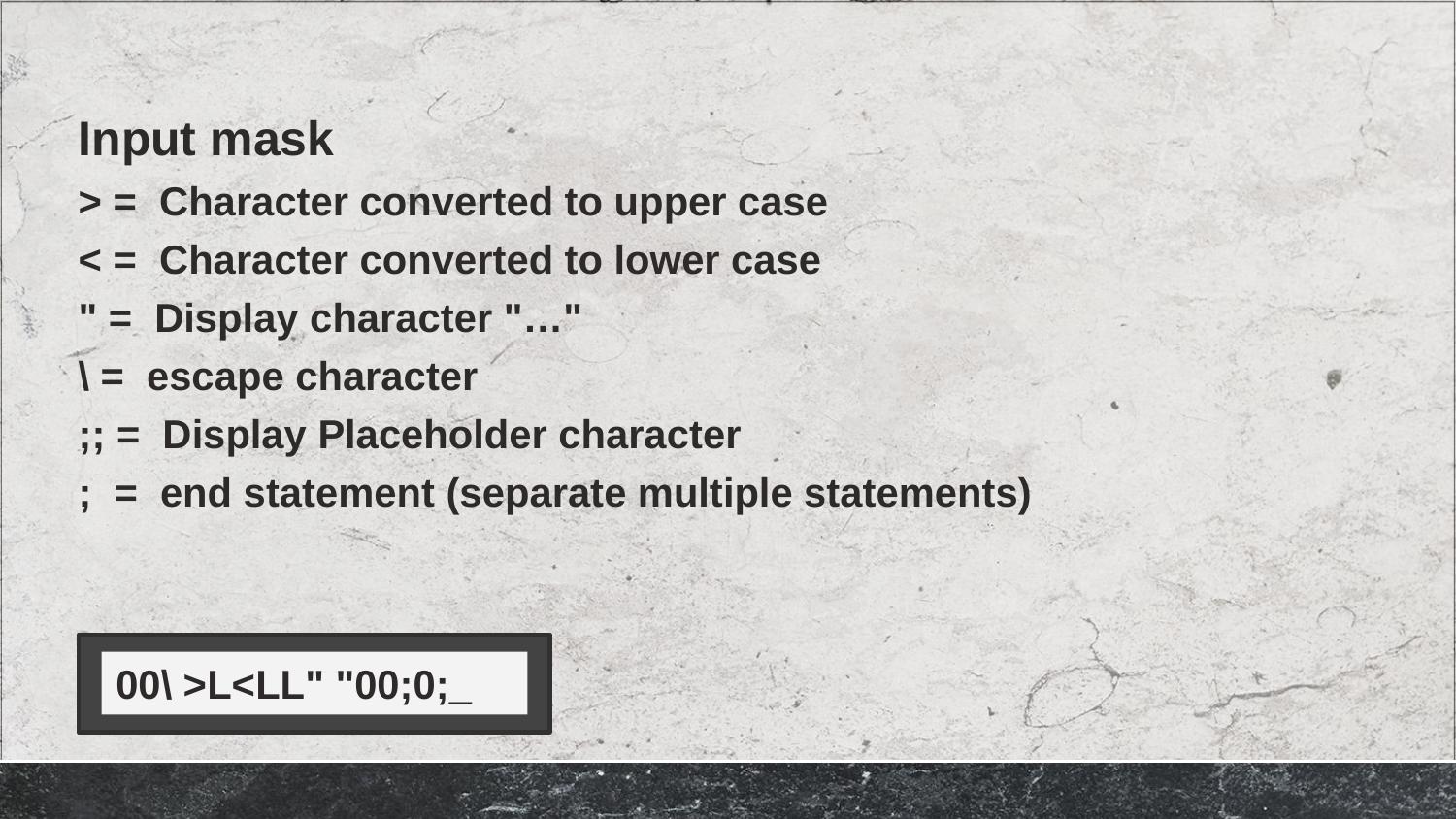

Input mask
> =  Character converted to upper case
< =  Character converted to lower case
" =  Display character "…"
\ =  escape character
;; =  Display Placeholder character
;  =  end statement (separate multiple statements)

00\ >L<LL" "00;0;_